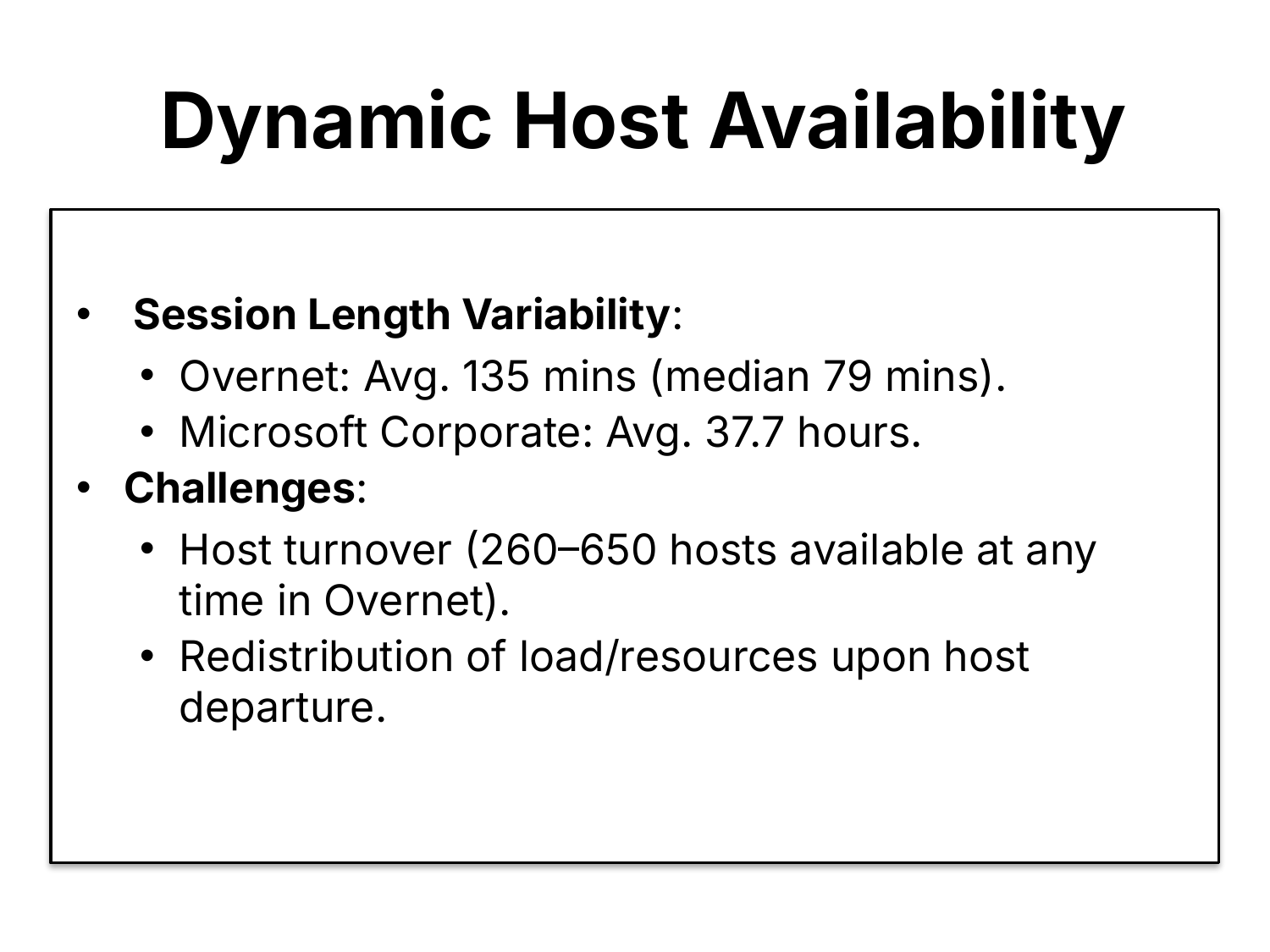

# Dynamic Host Availability

 Session Length Variability:
Overnet: Avg. 135 mins (median 79 mins).
Microsoft Corporate: Avg. 37.7 hours.
Challenges:
Host turnover (260–650 hosts available at any time in Overnet).
Redistribution of load/resources upon host departure.